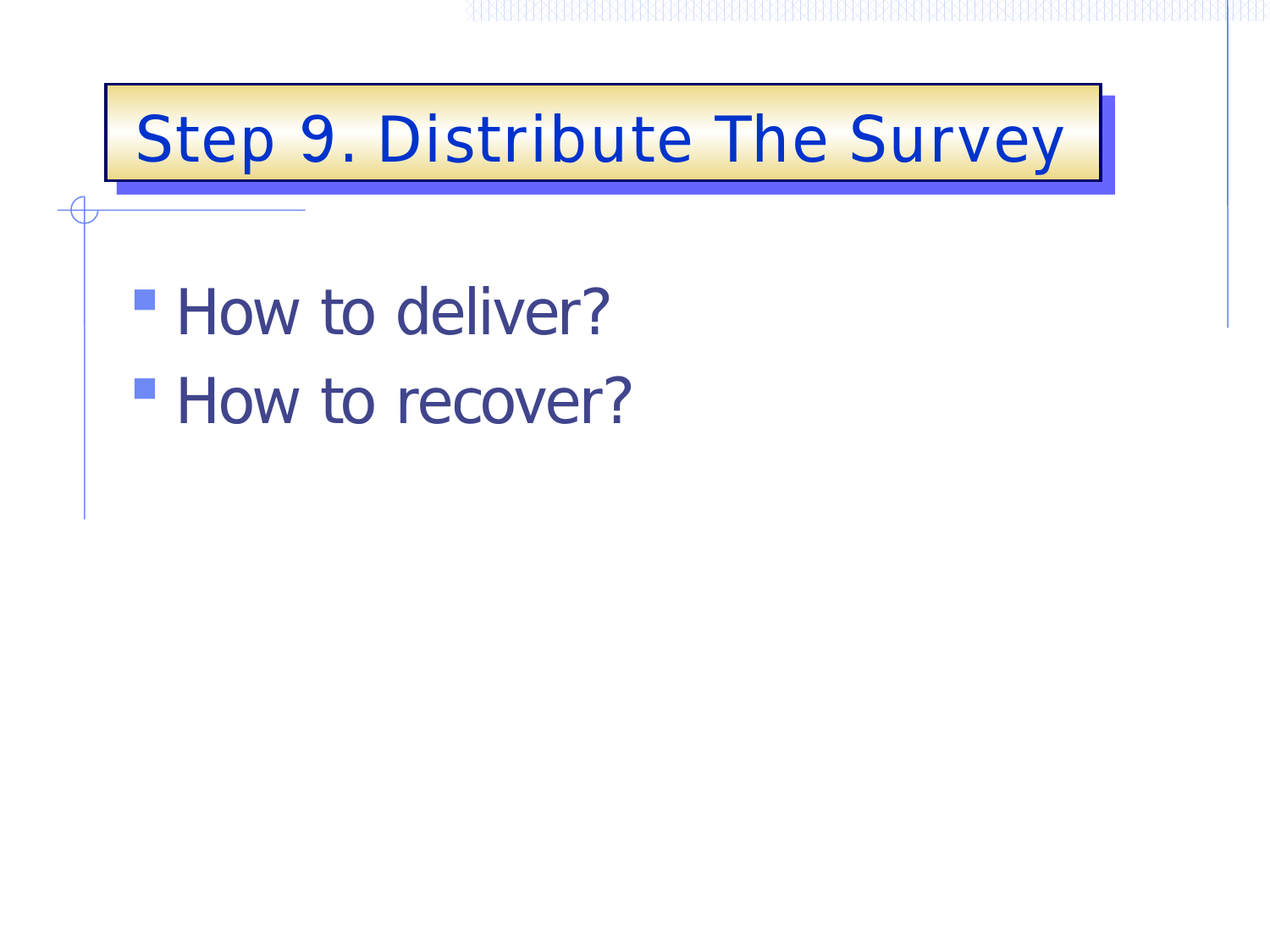

Step 9. Distribute The Survey
How to deliver?
How to recover?